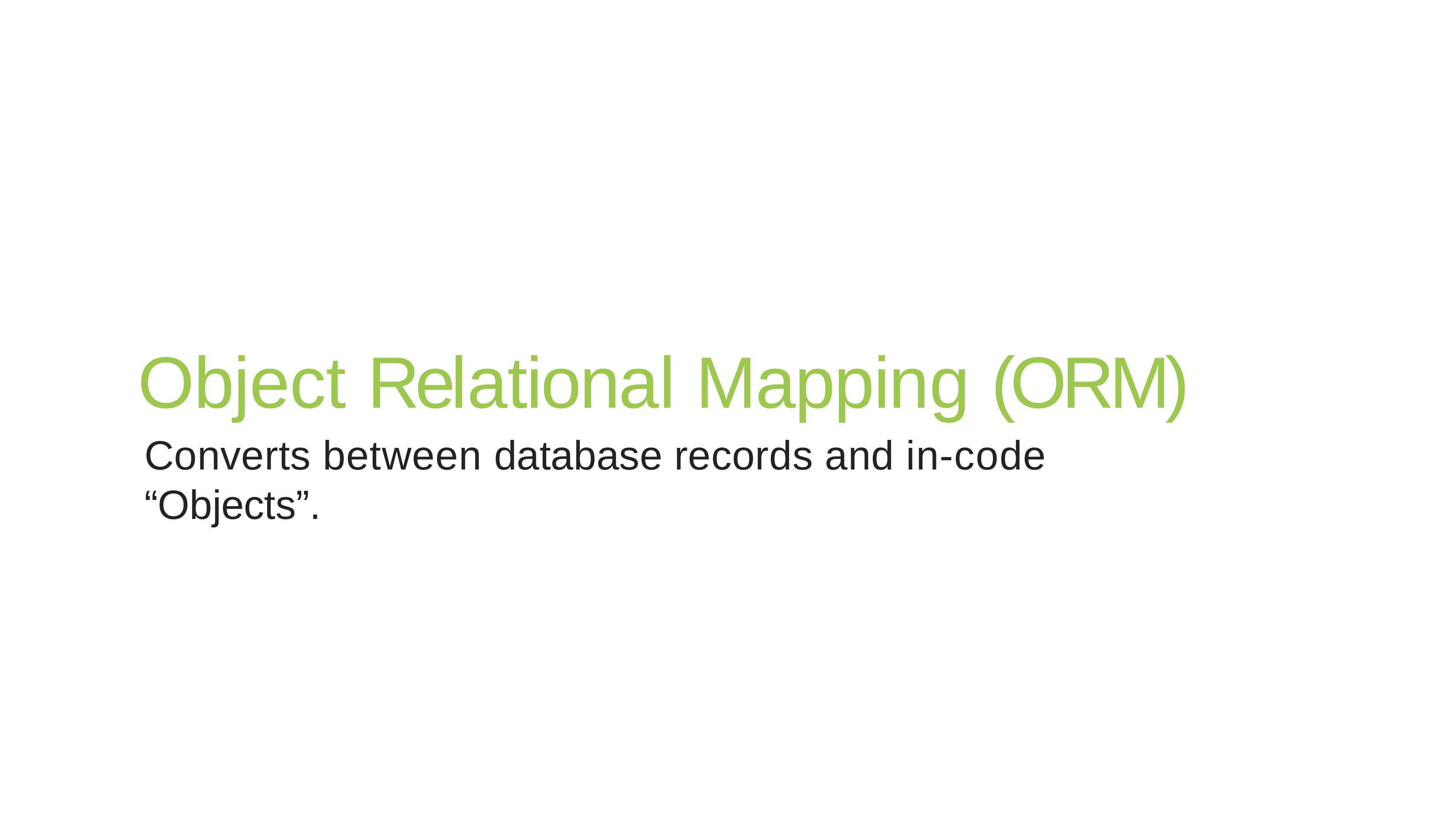

# Object Relational Mapping (ORM)
Converts between database records and in-code “Objects”.
27